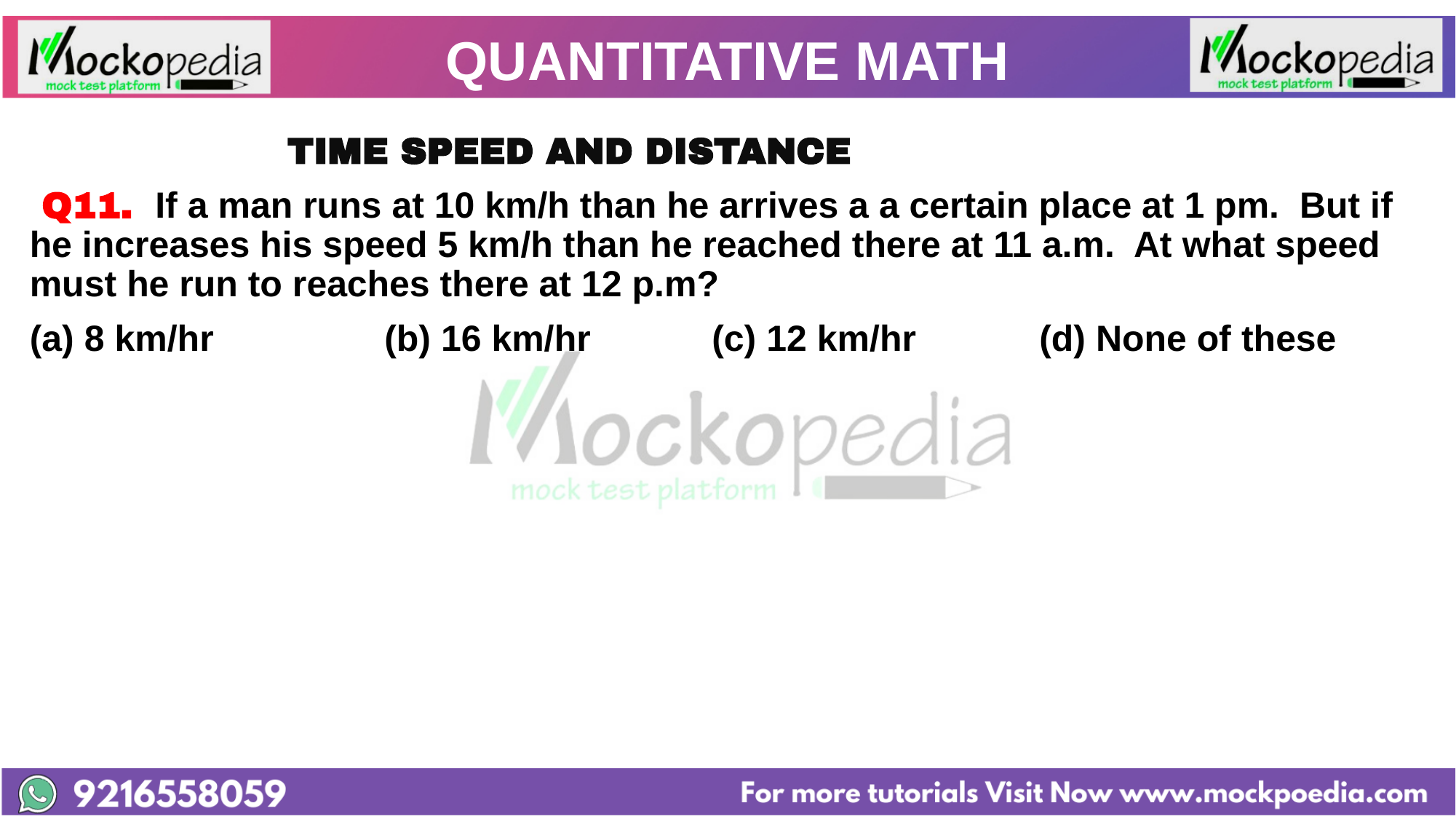

# QUANTITATIVE MATH
			 TIME SPEED AND DISTANCE
 Q11.  If a man runs at 10 km/h than he arrives a a certain place at 1 pm.  But if he increases his speed 5 km/h than he reached there at 11 a.m.  At what speed must he run to reaches there at 12 p.m?
(a) 8 km/hr		(b) 16 km/hr		(c) 12 km/hr		(d) None of these